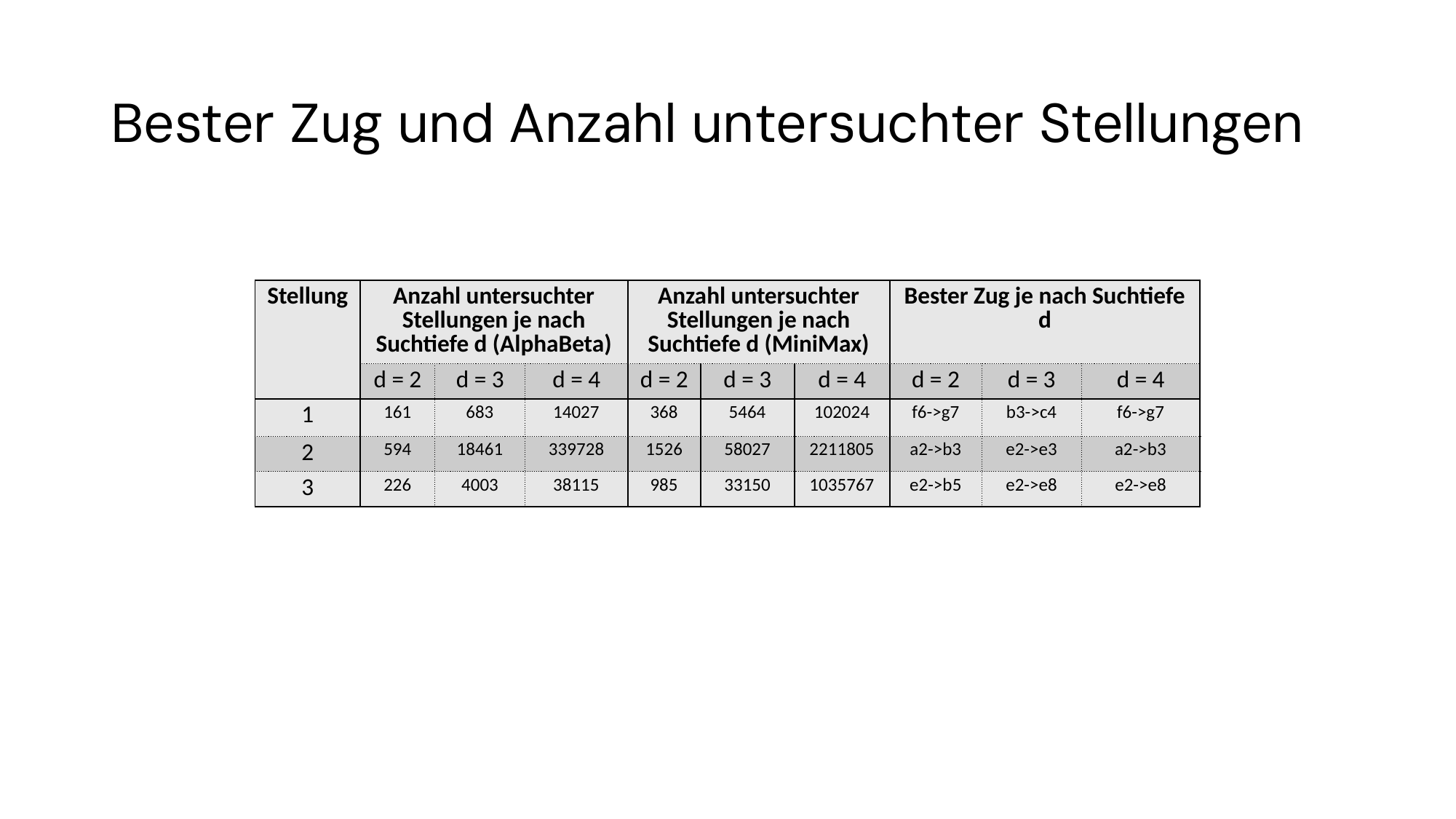

# Bester Zug und Anzahl untersuchter Stellungen
| Stellung | Anzahl untersuchter Stellungen je nach Suchtiefe d (AlphaBeta) |  |  | Anzahl untersuchter Stellungen je nach Suchtiefe d (MiniMax) |  |  | Bester Zug je nach Suchtiefe d |  |  |
| --- | --- | --- | --- | --- | --- | --- | --- | --- | --- |
|  | d = 2 | d = 3 | d = 4 | d = 2 | d = 3 | d = 4 | d = 2 | d = 3 | d = 4 |
| 1 | 161 | 683 | 14027 | 368 | 5464 | 102024 | f6->g7 | b3->c4 | f6->g7 |
| 2 | 594 | 18461 | 339728 | 1526 | 58027 | 2211805 | a2->b3 | e2->e3 | a2->b3 |
| 3 | 226 | 4003 | 38115 | 985 | 33150 | 1035767 | e2->b5 | e2->e8 | e2->e8 |